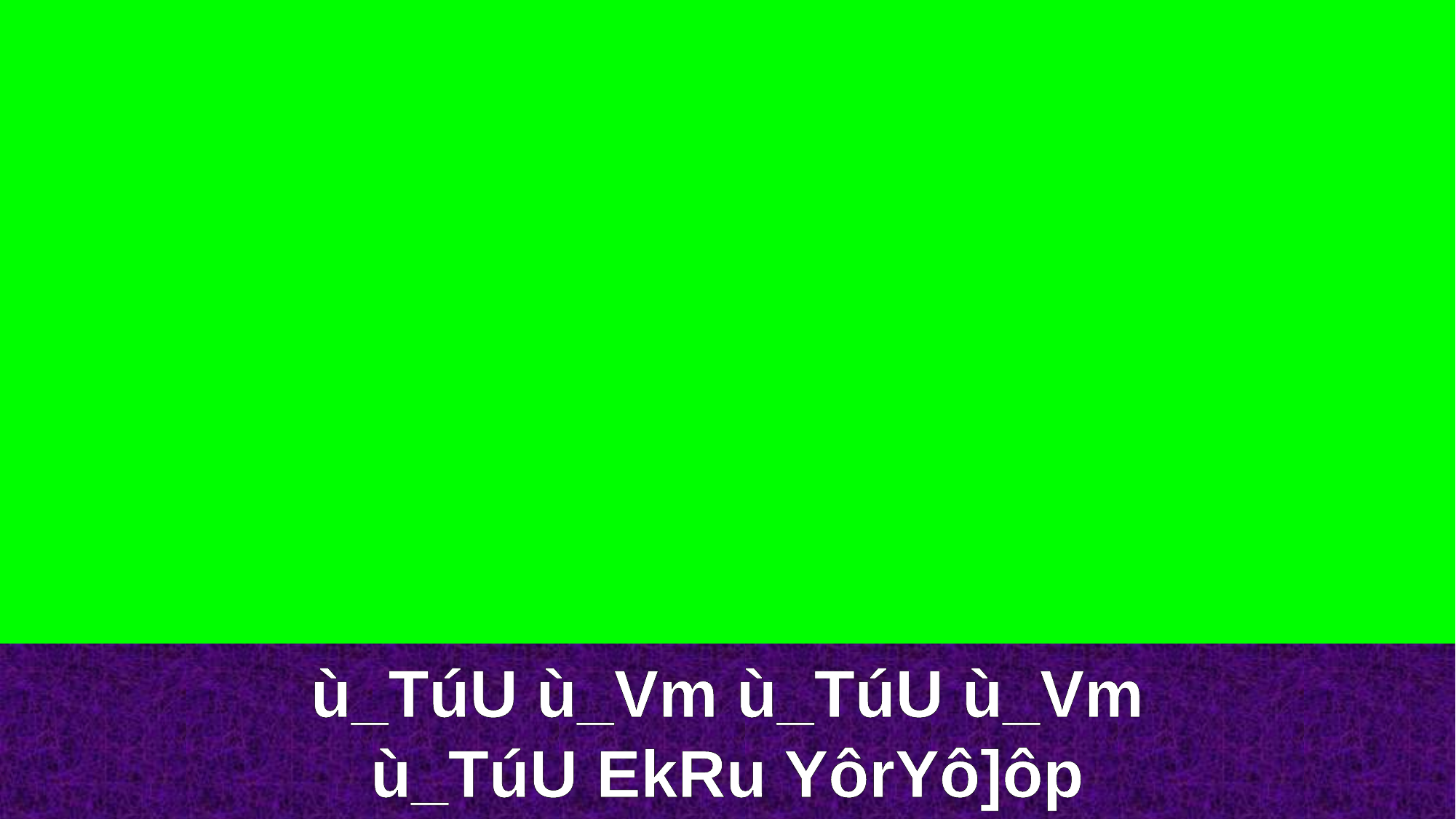

ù_TúU ù_Vm ù_TúU ù_Vm
ù_TúU EkRu YôrYô]ôp